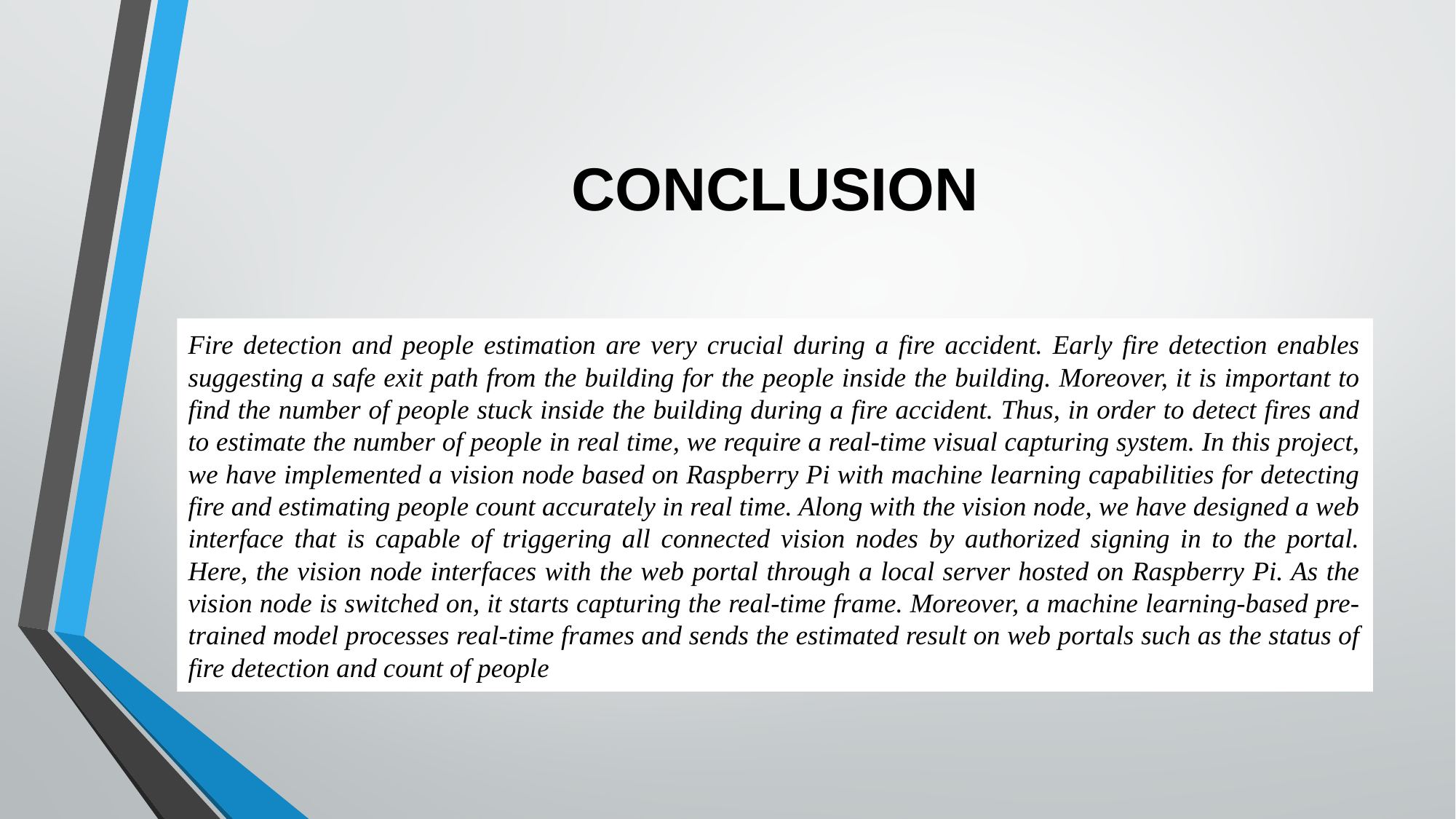

# CONCLUSION
Fire detection and people estimation are very crucial during a fire accident. Early fire detection enables suggesting a safe exit path from the building for the people inside the building. Moreover, it is important to find the number of people stuck inside the building during a fire accident. Thus, in order to detect fires and to estimate the number of people in real time, we require a real-time visual capturing system. In this project, we have implemented a vision node based on Raspberry Pi with machine learning capabilities for detecting fire and estimating people count accurately in real time. Along with the vision node, we have designed a web interface that is capable of triggering all connected vision nodes by authorized signing in to the portal. Here, the vision node interfaces with the web portal through a local server hosted on Raspberry Pi. As the vision node is switched on, it starts capturing the real-time frame. Moreover, a machine learning-based pre-trained model processes real-time frames and sends the estimated result on web portals such as the status of fire detection and count of people